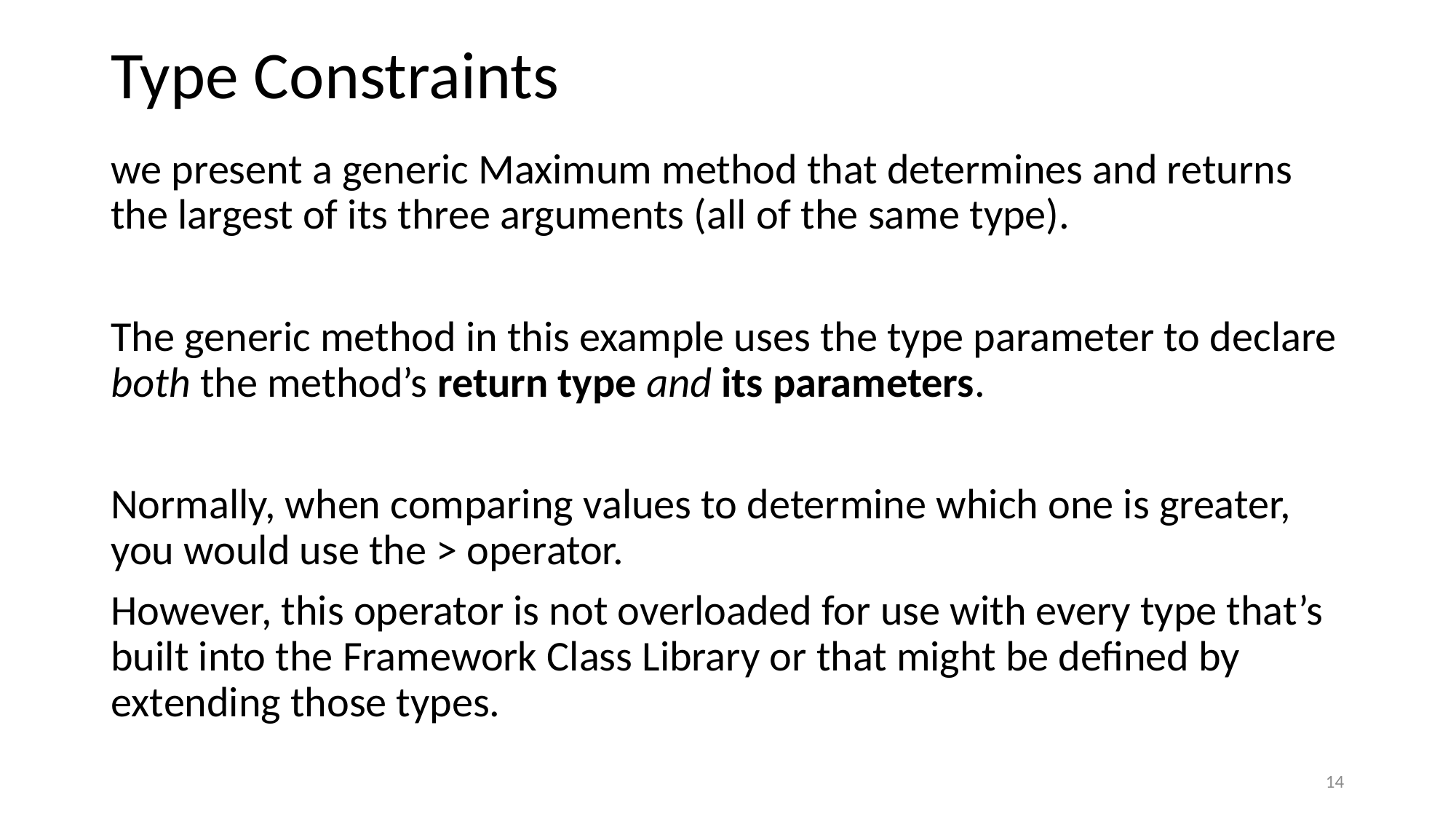

# Type Constraints
we present a generic Maximum method that determines and returns the largest of its three arguments (all of the same type).

The generic method in this example uses the type parameter to declare both the method’s return type and its parameters.

Normally, when comparing values to determine which one is greater, you would use the > operator.
However, this operator is not overloaded for use with every type that’s built into the Framework Class Library or that might be defined by extending those types.
14